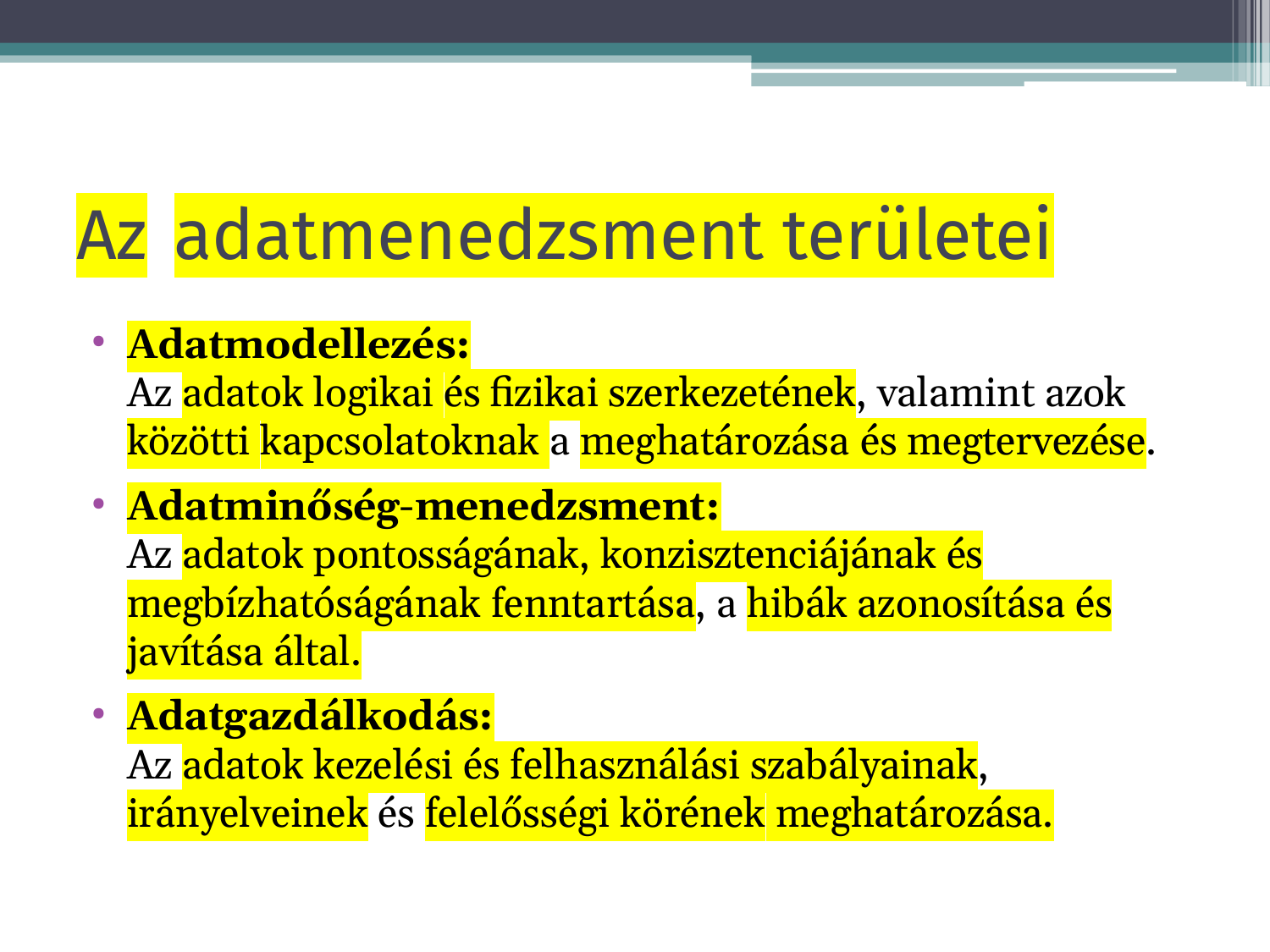

# Az	adatmenedzsment területei
Adatmodellezés:
Az adatok logikai és fizikai szerkezetének, valamint azok
közötti kapcsolatoknak a meghatározása és megtervezése.
Adatminőség-menedzsment:
Az adatok pontosságának, konzisztenciájának és megbízhatóságának fenntartása, a hibák azonosítása és javítása által.
Adatgazdálkodás:
Az adatok kezelési és felhasználási szabályainak,
irányelveinek és felelősségi körének meghatározása.